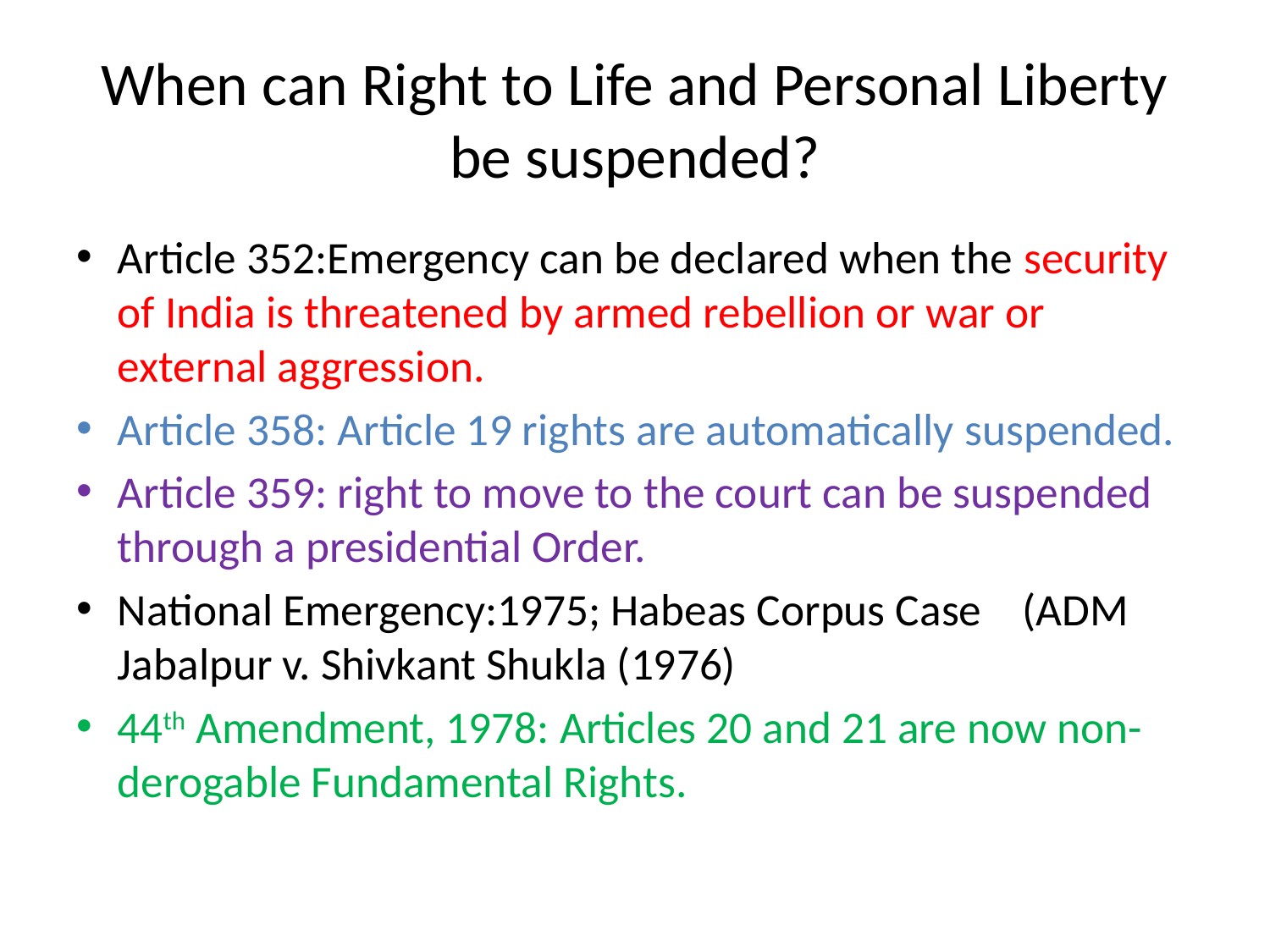

# When can Right to Life and Personal Liberty be suspended?
Article 352:Emergency can be declared when the security of India is threatened by armed rebellion or war or external aggression.
Article 358: Article 19 rights are automatically suspended.
Article 359: right to move to the court can be suspended through a presidential Order.
National Emergency:1975; Habeas Corpus Case    (ADM Jabalpur v. Shivkant Shukla (1976)
44th Amendment, 1978: Articles 20 and 21 are now non-derogable Fundamental Rights.